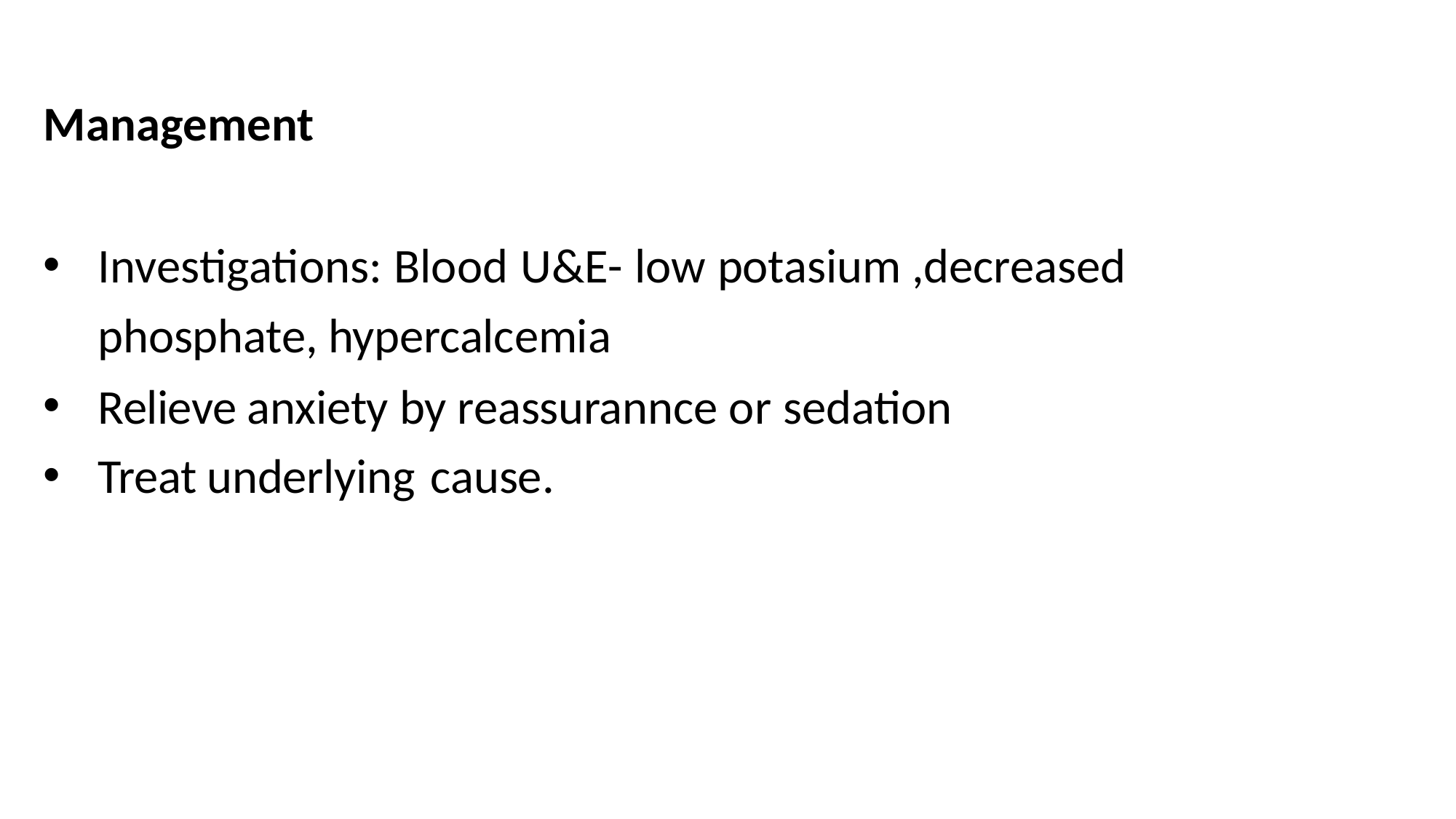

Management

Investigations: Blood U&E- low potasium ,decreased phosphate, hypercalcemia
Relieve anxiety by reassurannce or sedation
Treat underlying cause.